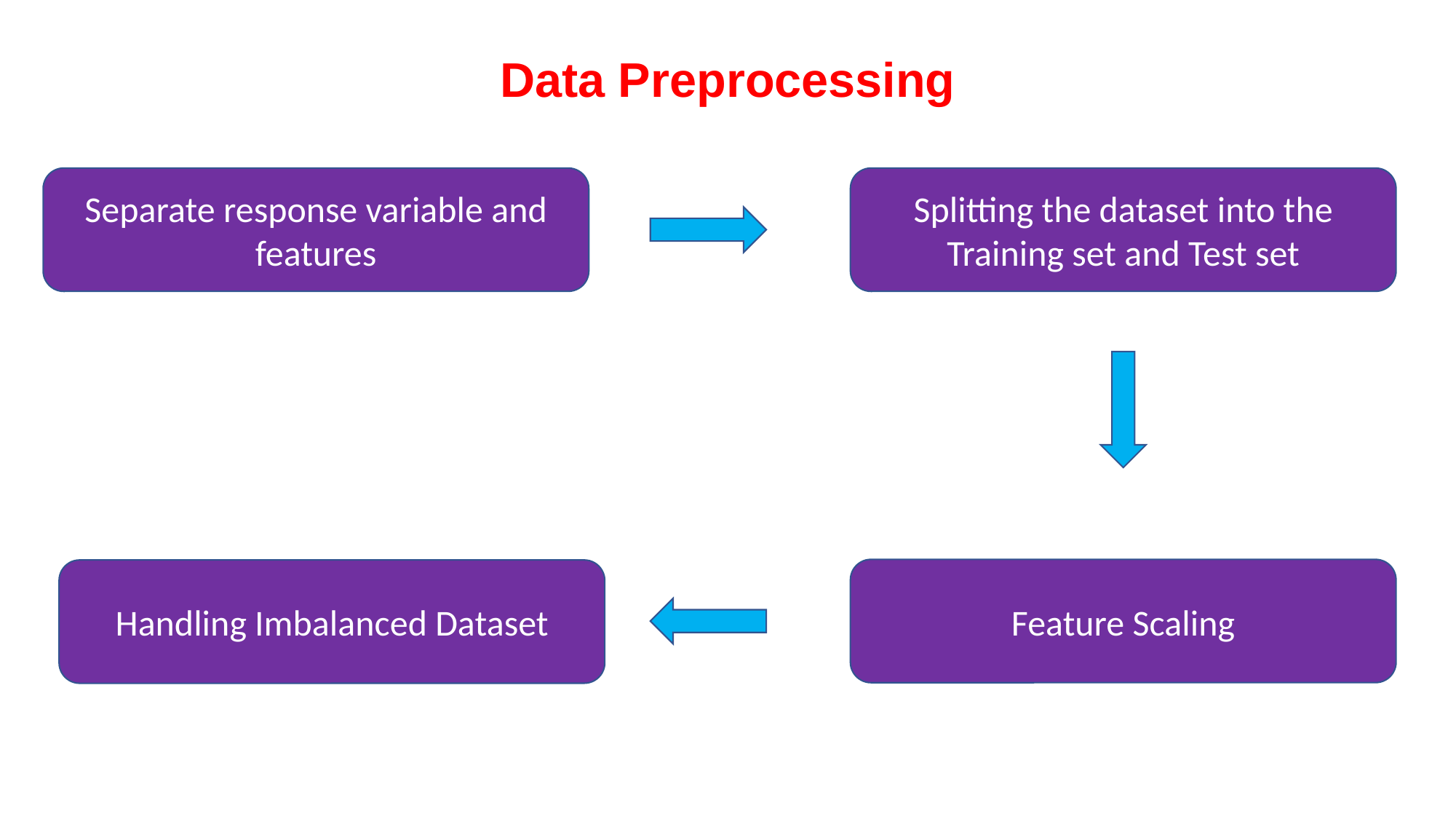

# Data Preprocessing
Separate response variable and features
Splitting the dataset into the Training set and Test set

Feature Scaling
Handling Imbalanced Dataset